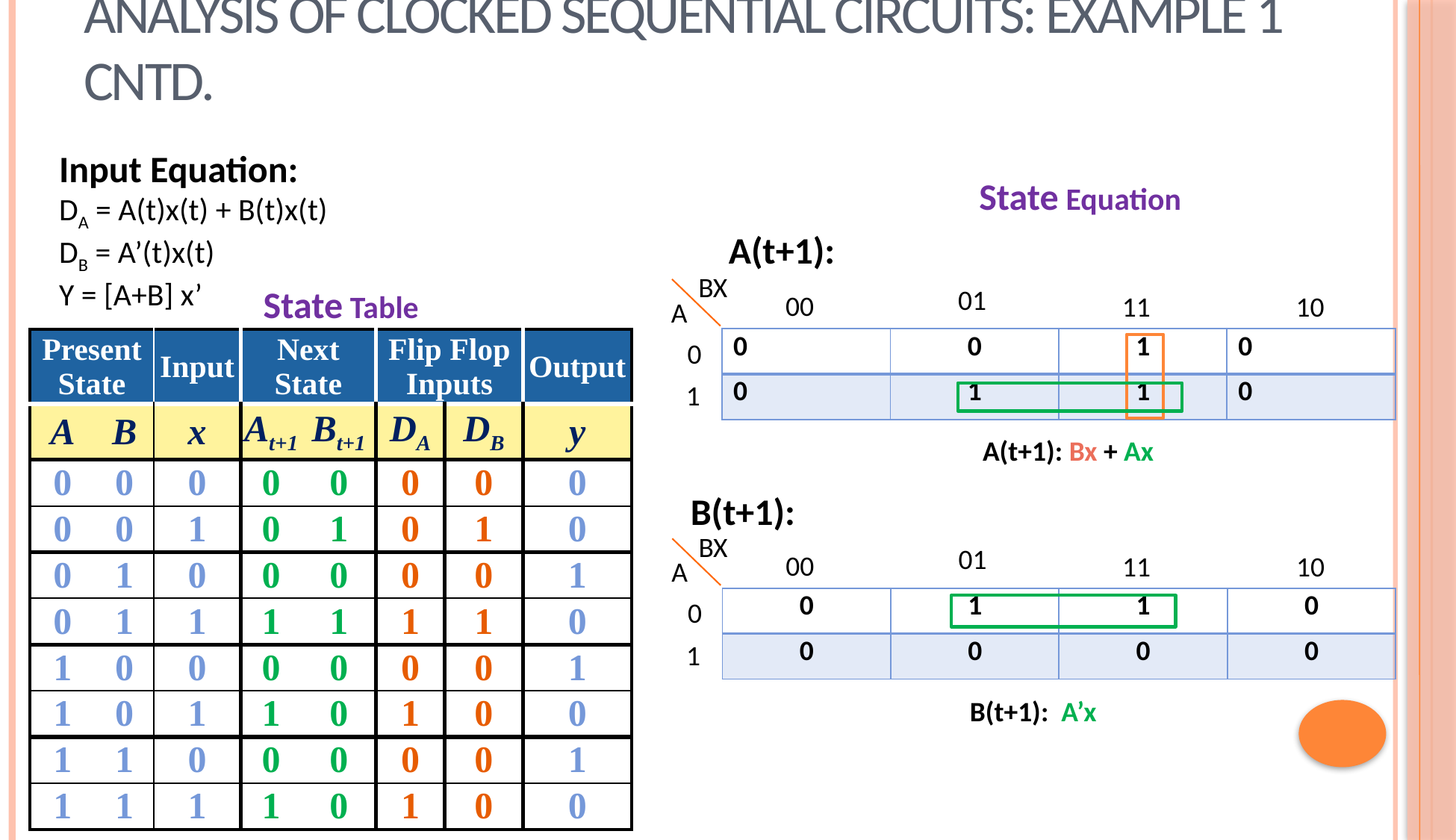

# Analysis of Clocked Sequential Circuits: Example 1 Cntd.
Input Equation:
DA = A(t)x(t) + B(t)x(t)
DB = A’(t)x(t)
Y = [A+B] x’
State Equation
A(t+1):
BX
State Table
01
00
11
10
A
| 0 | 0 | 1 | 0 |
| --- | --- | --- | --- |
| 0 | 1 | 1 | 0 |
| Present State |  | Input | Next State |  | Flip Flop Inputs |  | Output |
| --- | --- | --- | --- | --- | --- | --- | --- |
| A | B | x | At+1 | Bt+1 | DA | DB | y |
| 0 | 0 | 0 | 0 | 0 | 0 | 0 | 0 |
| 0 | 0 | 1 | 0 | 1 | 0 | 1 | 0 |
| 0 | 1 | 0 | 0 | 0 | 0 | 0 | 1 |
| 0 | 1 | 1 | 1 | 1 | 1 | 1 | 0 |
| 1 | 0 | 0 | 0 | 0 | 0 | 0 | 1 |
| 1 | 0 | 1 | 1 | 0 | 1 | 0 | 0 |
| 1 | 1 | 0 | 0 | 0 | 0 | 0 | 1 |
| 1 | 1 | 1 | 1 | 0 | 1 | 0 | 0 |
0

1

A(t+1): Bx + Ax
B(t+1):
BX
01
00
11
10
A
| 0 | 1 | 1 | 0 |
| --- | --- | --- | --- |
| 0 | 0 | 0 | 0 |
0

1
B(t+1):  A’x